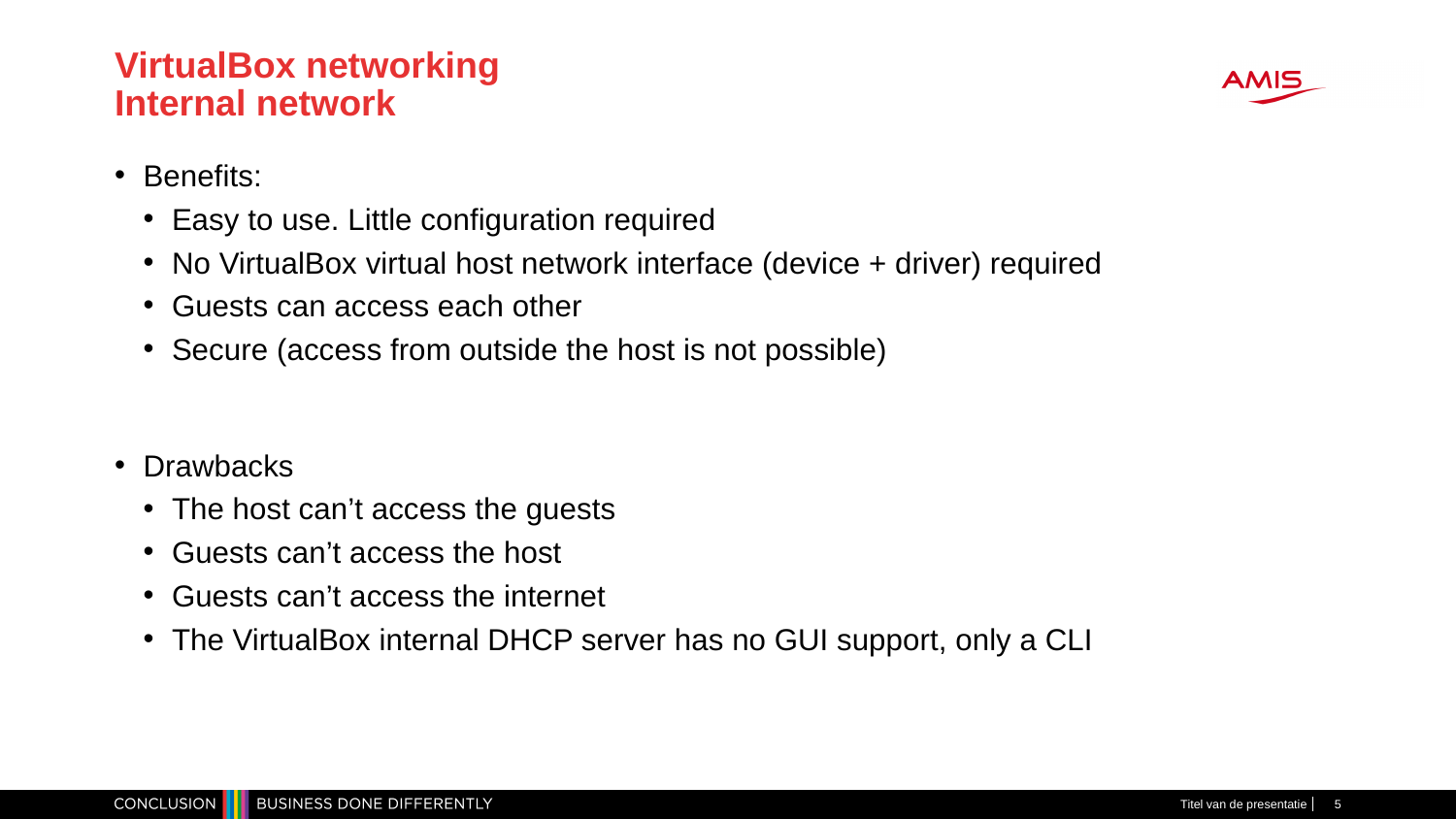

# VirtualBox networking Internal network
Benefits:
Easy to use. Little configuration required
No VirtualBox virtual host network interface (device + driver) required
Guests can access each other
Secure (access from outside the host is not possible)

Drawbacks
The host can’t access the guests
Guests can’t access the host
Guests can’t access the internet
The VirtualBox internal DHCP server has no GUI support, only a CLI

Titel van de presentatie
5